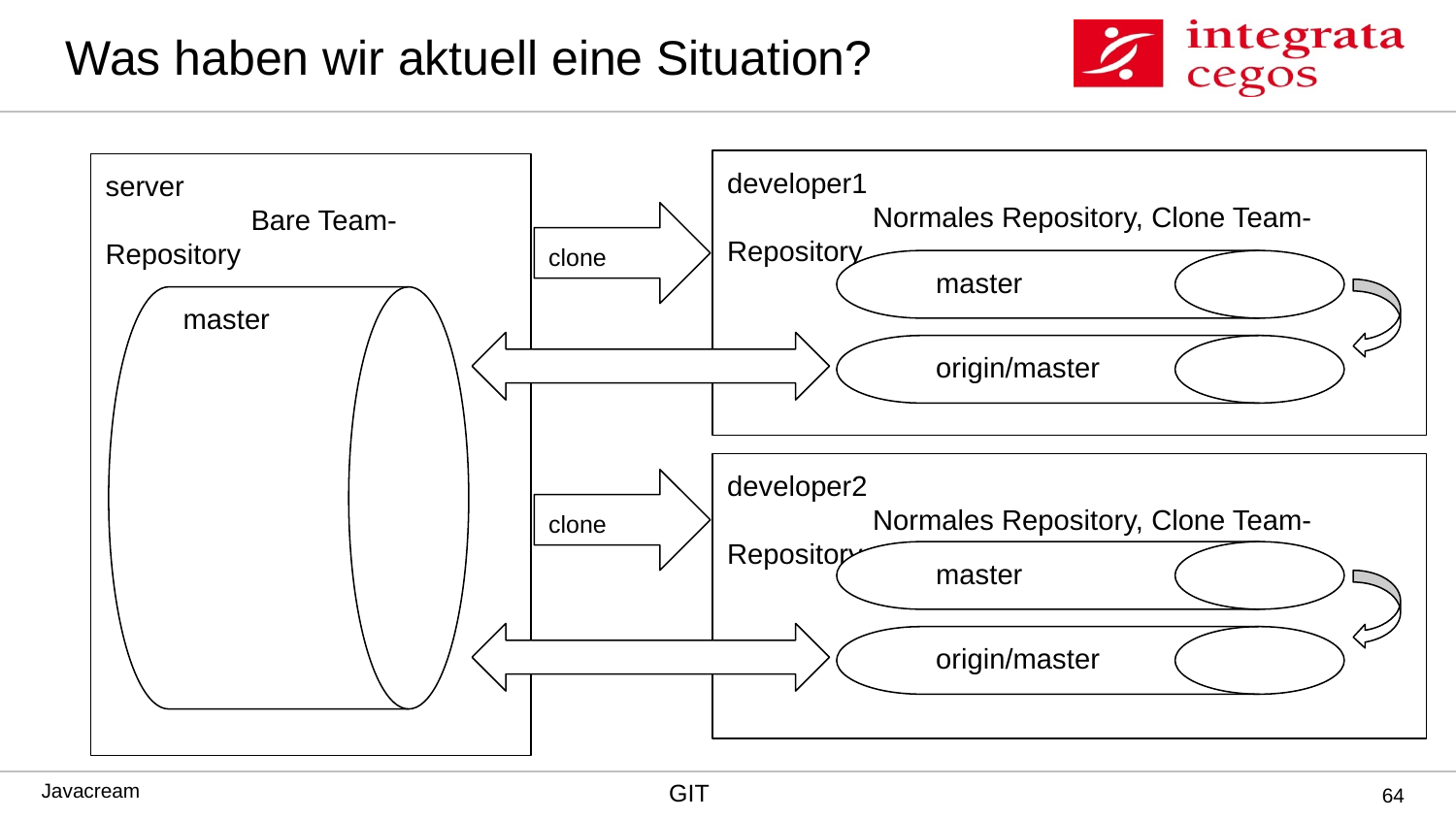

# Was haben wir aktuell eine Situation?
developer1
	Normales Repository, Clone Team-Repository
server
	Bare Team-Repository
clone
master

master

origin/master
developer2
	Normales Repository, Clone Team-Repository
clone
master

origin/master
64